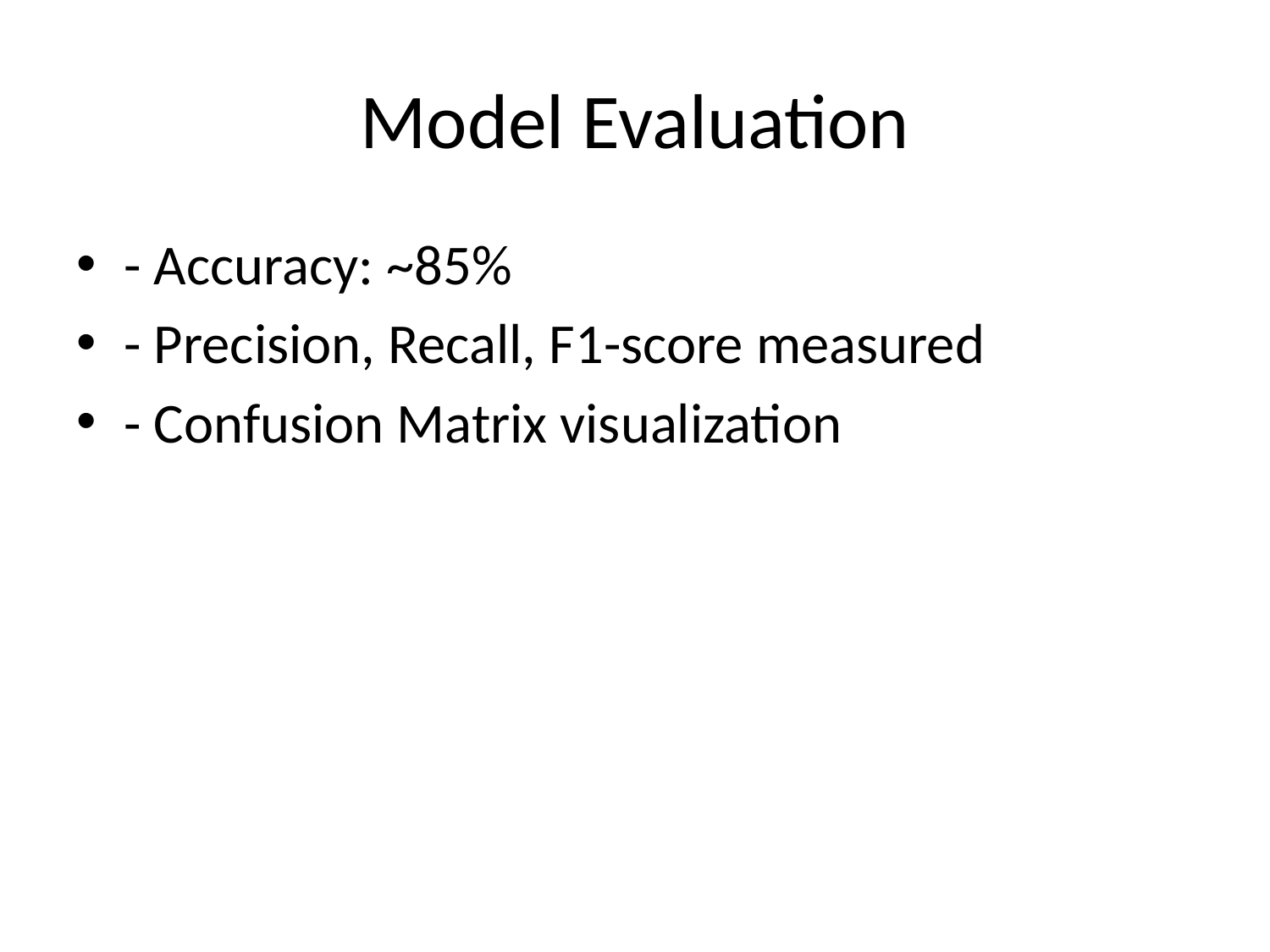

# Model Evaluation
- Accuracy: ~85%
- Precision, Recall, F1-score measured
- Confusion Matrix visualization